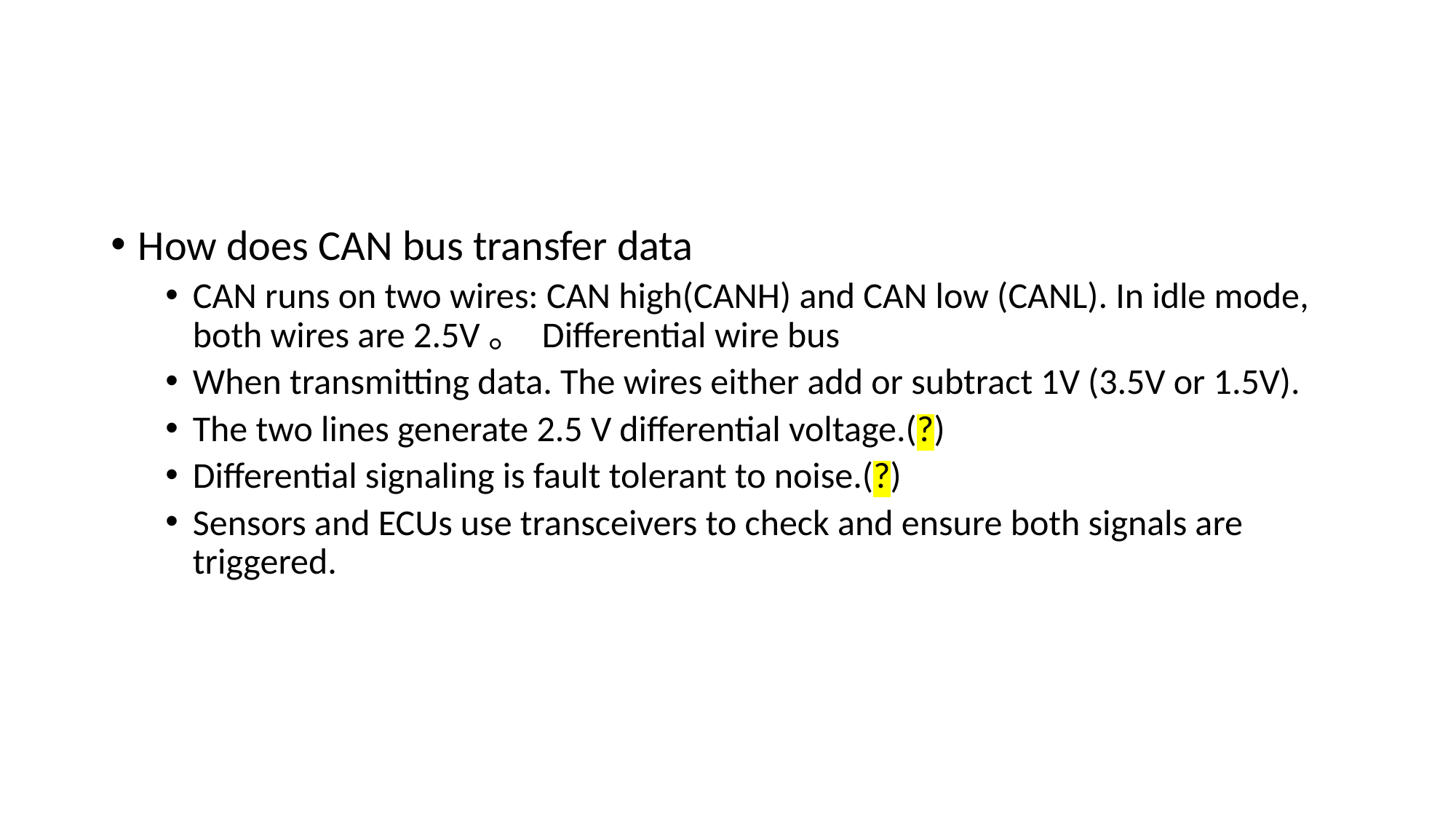

#
How does CAN bus transfer data
CAN runs on two wires: CAN high(CANH) and CAN low (CANL). In idle mode, both wires are 2.5V。 Differential wire bus
When transmitting data. The wires either add or subtract 1V (3.5V or 1.5V).
The two lines generate 2.5 V differential voltage.(?)
Differential signaling is fault tolerant to noise.(?)
Sensors and ECUs use transceivers to check and ensure both signals are triggered.